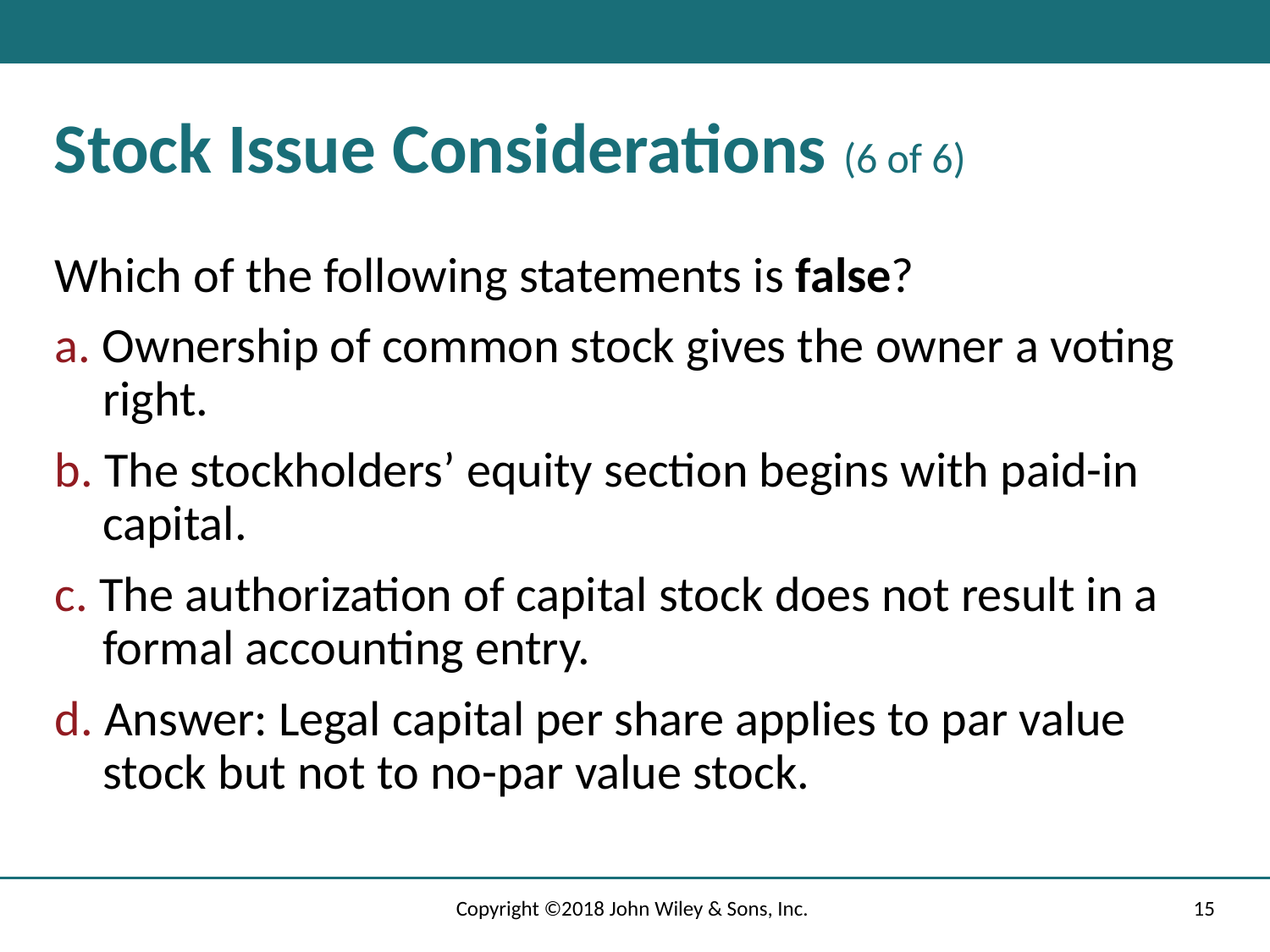

# Stock Issue Considerations (6 of 6)
Which of the following statements is false?
a. Ownership of common stock gives the owner a voting right.
b. The stockholders’ equity section begins with paid-in capital.
c. The authorization of capital stock does not result in a formal accounting entry.
d. Answer: Legal capital per share applies to par value stock but not to no-par value stock.
Copyright ©2018 John Wiley & Sons, Inc.
15